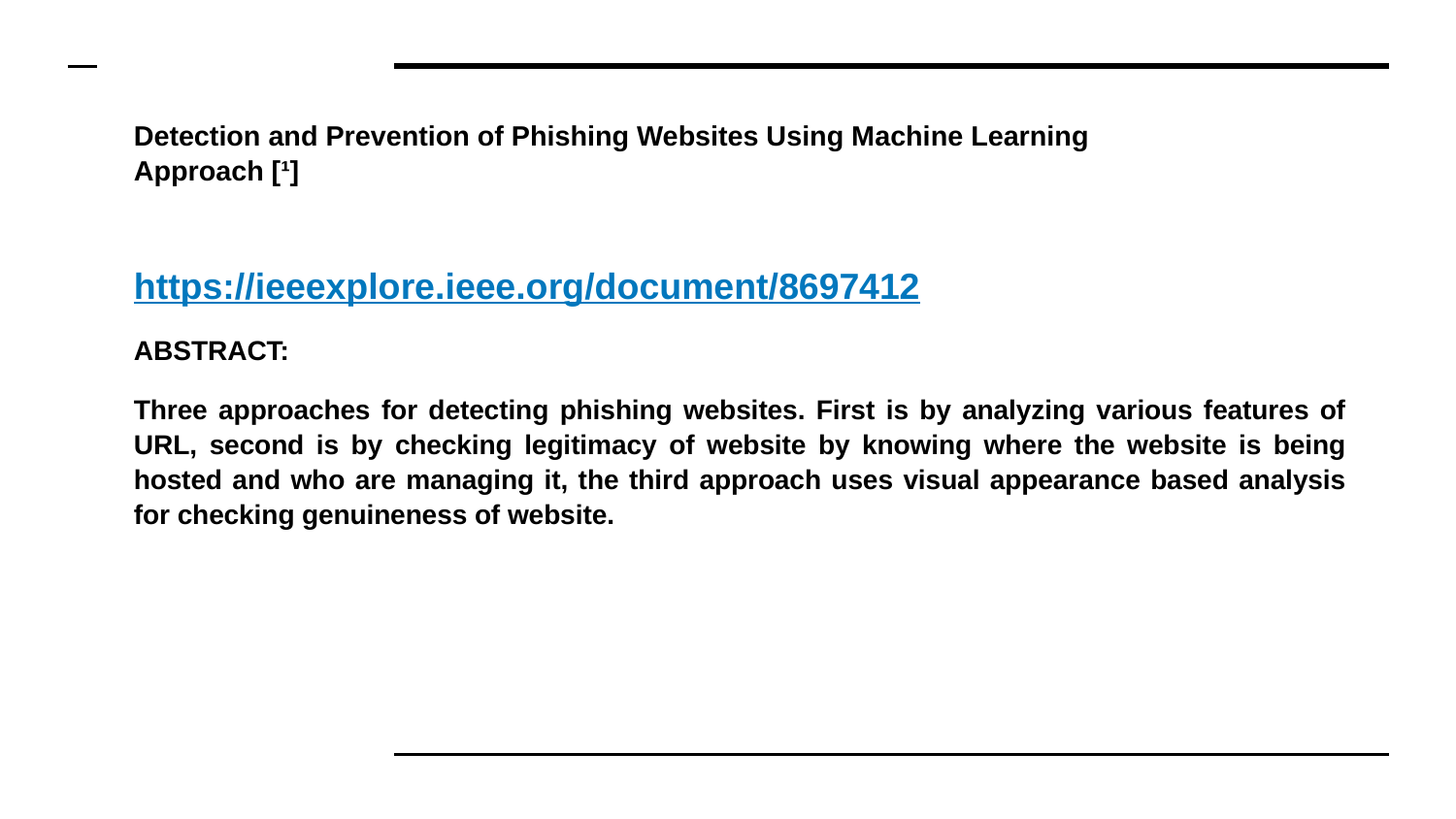

# Detection and Prevention of Phishing Websites Using Machine Learning Approach [¹]

https://ieeexplore.ieee.org/document/8697412
ABSTRACT:
Three approaches for detecting phishing websites. First is by analyzing various features of URL, second is by checking legitimacy of website by knowing where the website is being hosted and who are managing it, the third approach uses visual appearance based analysis for checking genuineness of website.